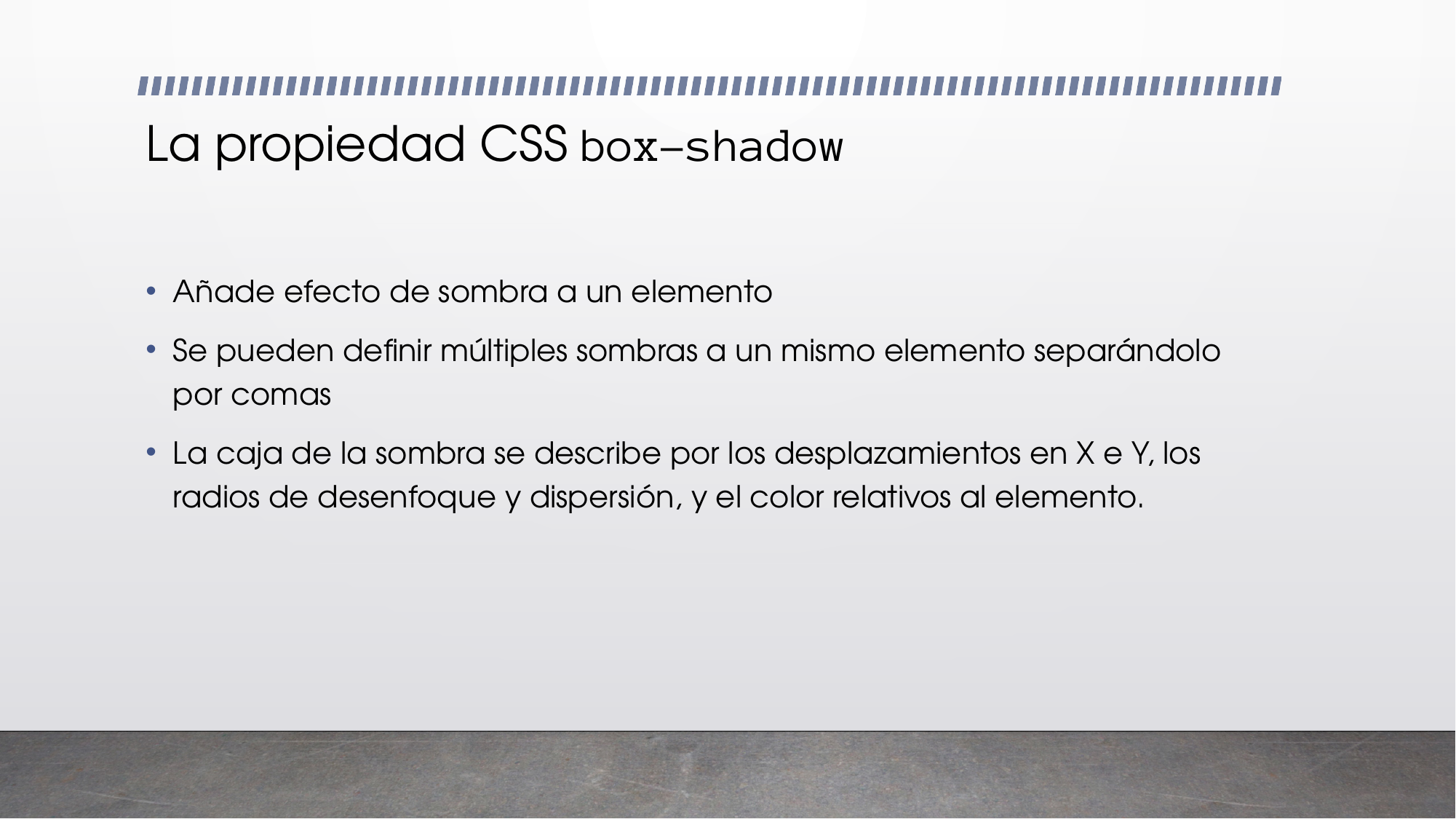

# La propiedad CSS box-shadow
Añade efecto de sombra a un elemento
Se pueden definir múltiples sombras a un mismo elemento separándolo por comas
La caja de la sombra se describe por los desplazamientos en X e Y, los radios de desenfoque y dispersión, y el color relativos al elemento.